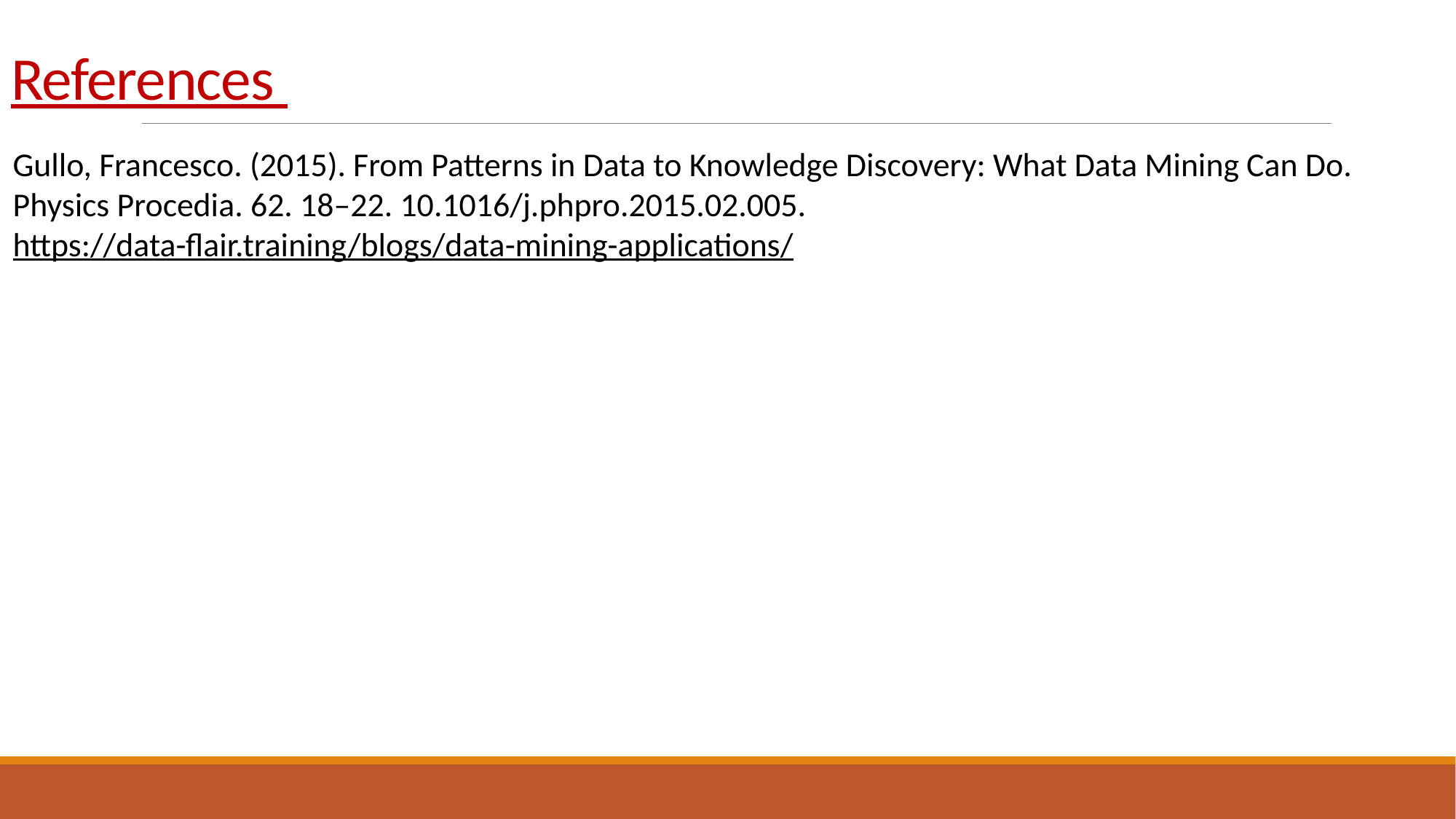

# References
Gullo, Francesco. (2015). From Patterns in Data to Knowledge Discovery: What Data Mining Can Do. Physics Procedia. 62. 18–22. 10.1016/j.phpro.2015.02.005.
https://data-flair.training/blogs/data-mining-applications/